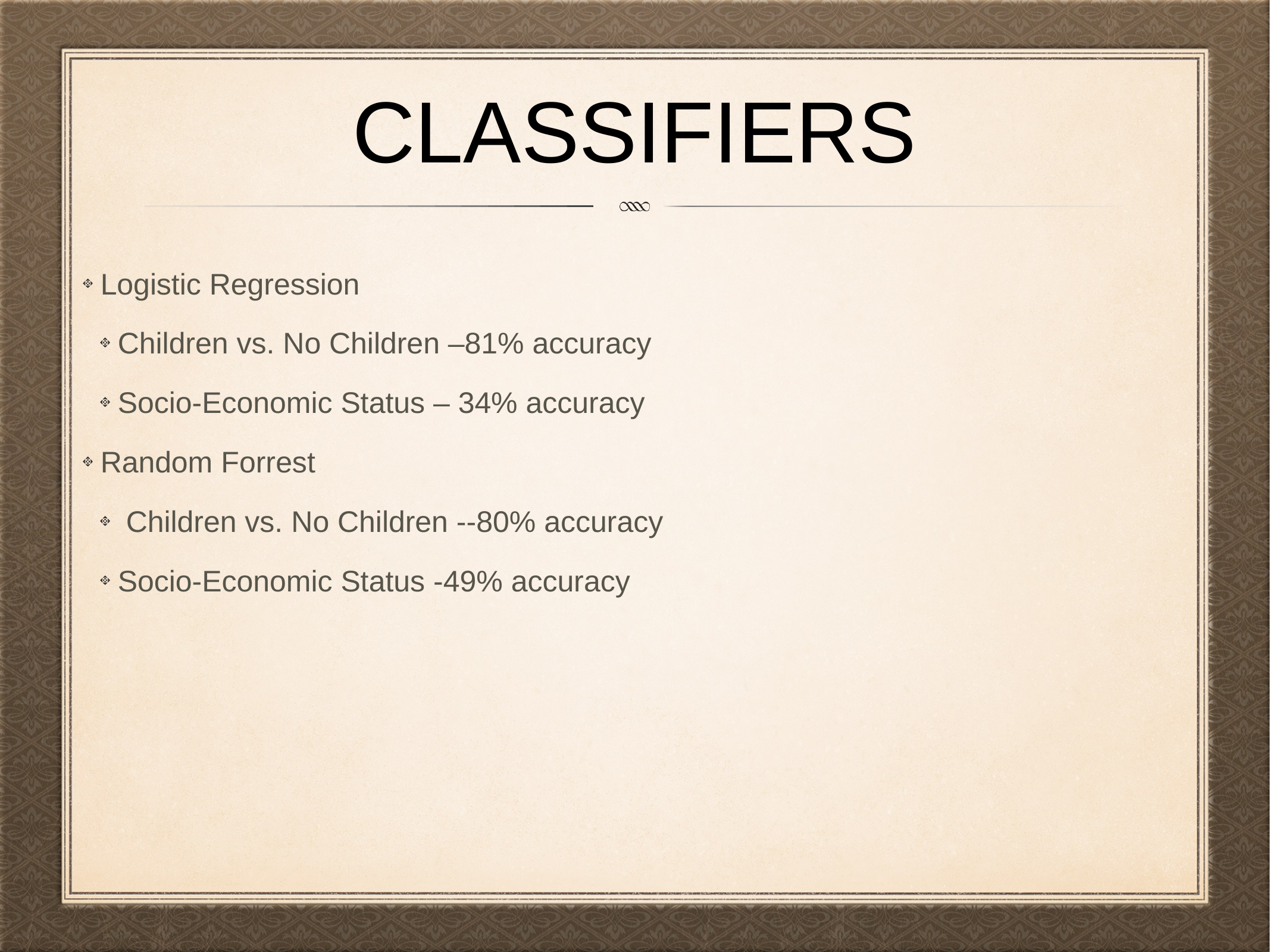

# Classifiers
Logistic Regression
Children vs. No Children –81% accuracy
Socio-Economic Status – 34% accuracy
Random Forrest
 Children vs. No Children --80% accuracy
Socio-Economic Status -49% accuracy